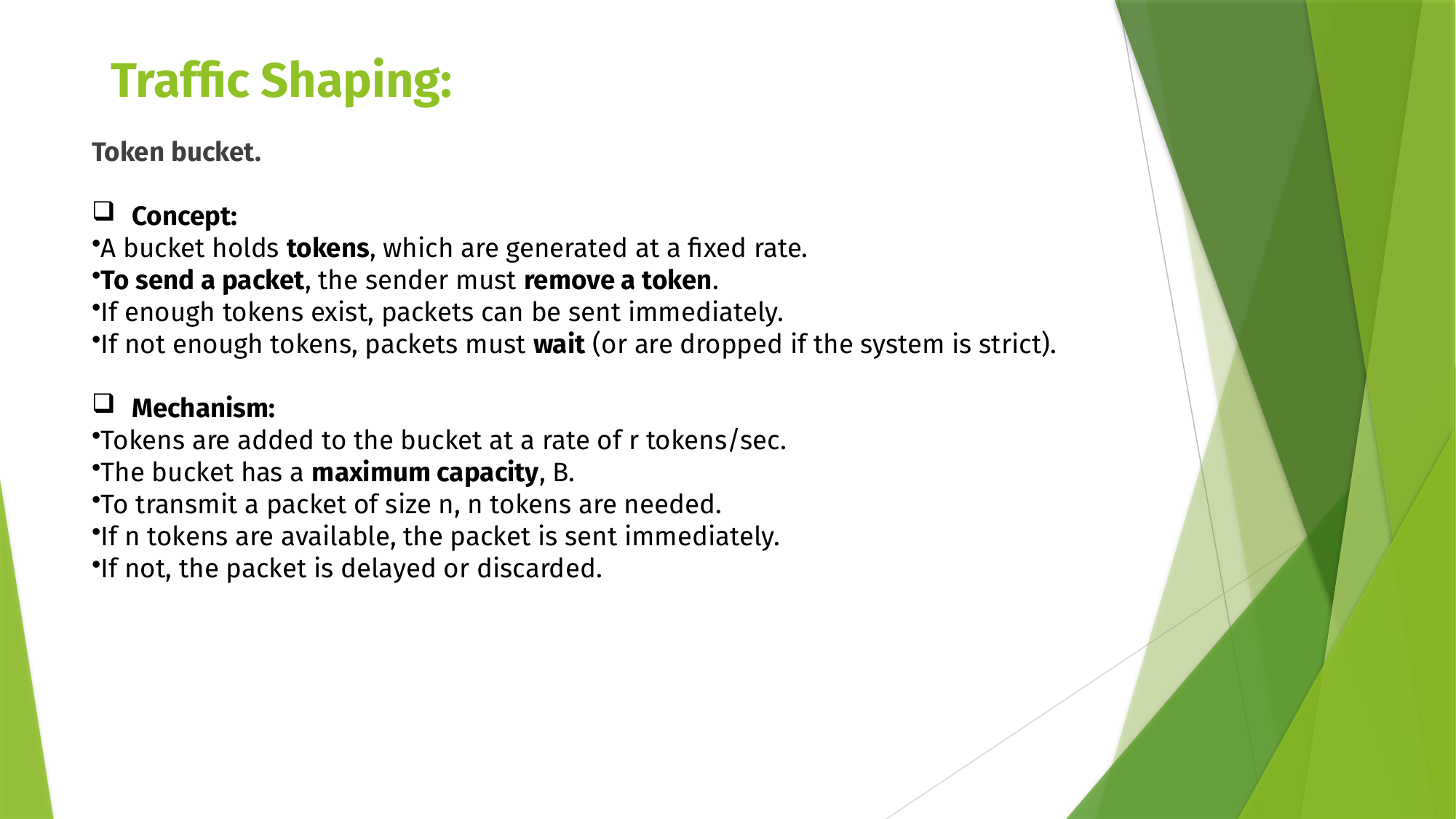

# Traffic Shaping:
Token bucket.

Concept:
A bucket holds tokens, which are generated at a fixed rate.
To send a packet, the sender must remove a token.
If enough tokens exist, packets can be sent immediately.
If not enough tokens, packets must wait (or are dropped if the system is strict).

Mechanism:
Tokens are added to the bucket at a rate of r tokens/sec.
The bucket has a maximum capacity, B.
To transmit a packet of size n, n tokens are needed.
If n tokens are available, the packet is sent immediately.
If not, the packet is delayed or discarded.